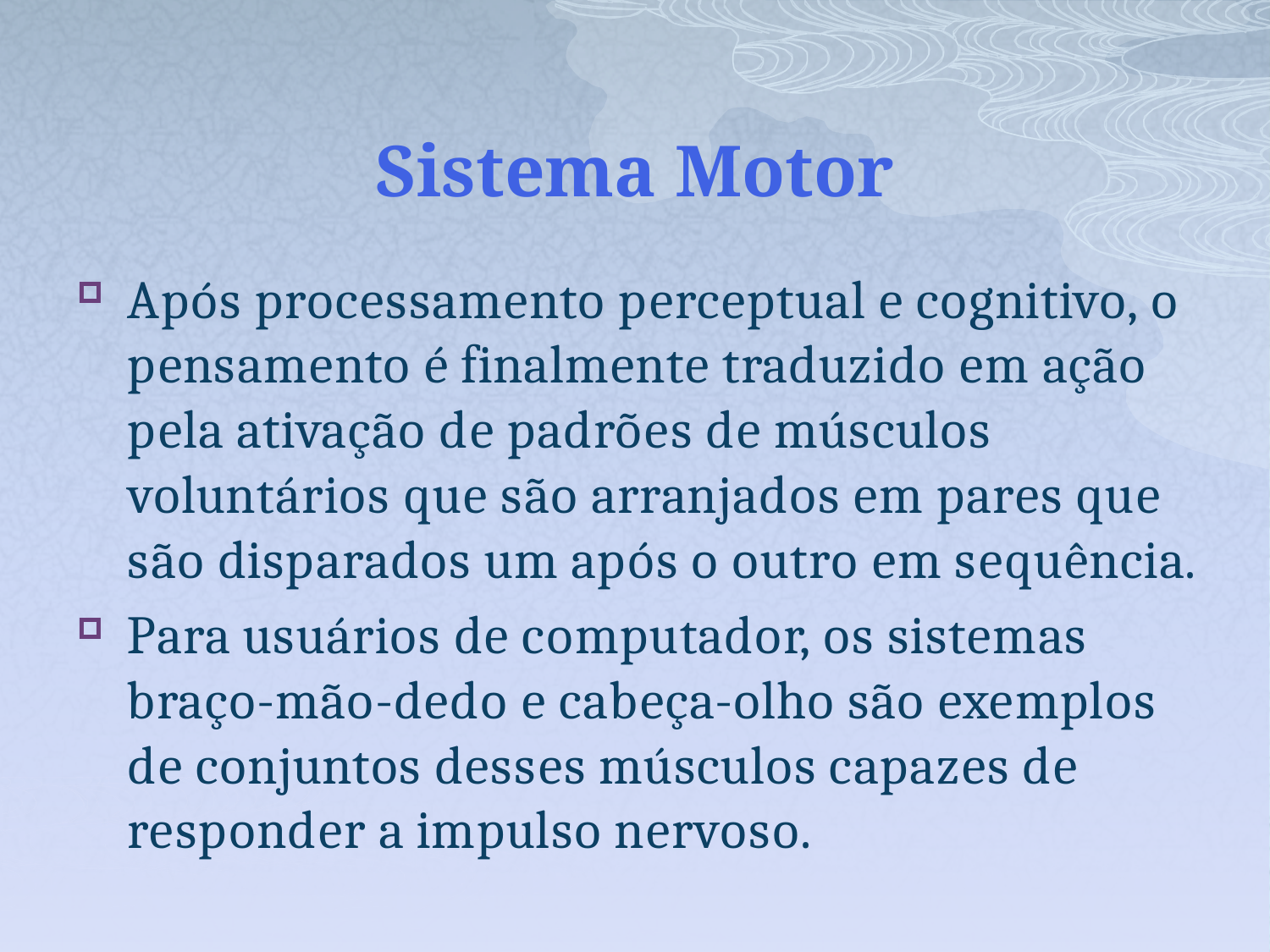

# Sistema Motor
Após processamento perceptual e cognitivo, o pensamento é finalmente traduzido em ação pela ativação de padrões de músculos voluntários que são arranjados em pares que são disparados um após o outro em sequência.
Para usuários de computador, os sistemas braço-mão-dedo e cabeça-olho são exemplos de conjuntos desses músculos capazes de responder a impulso nervoso.